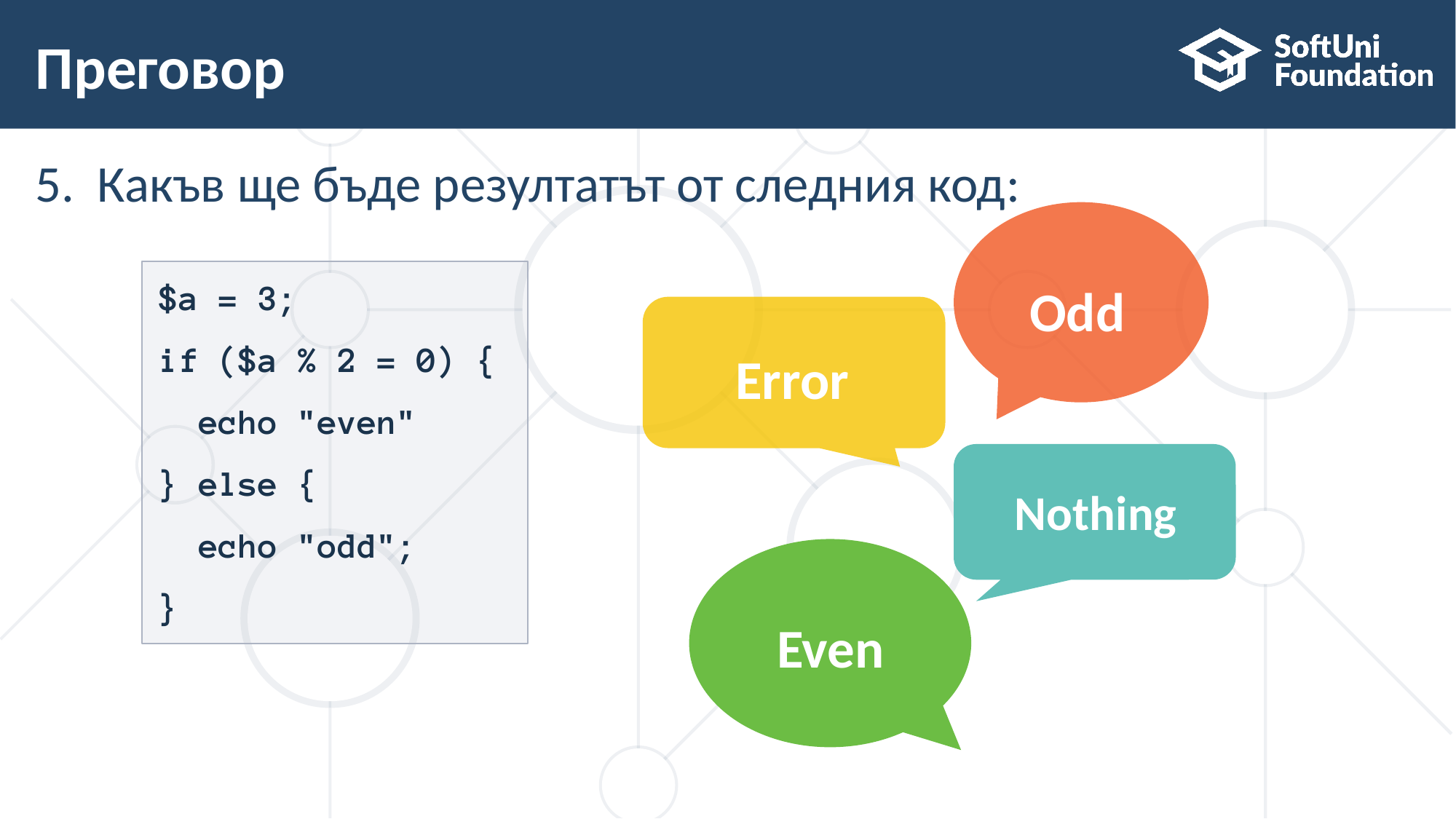

# Преговор
Какъв ще бъде резултатът от следния код:

Odd
$a = 3;
if ($a % 2 = 0) {
  echo "even"
} else {
  echo "odd";
}

Error

Nothing

Even